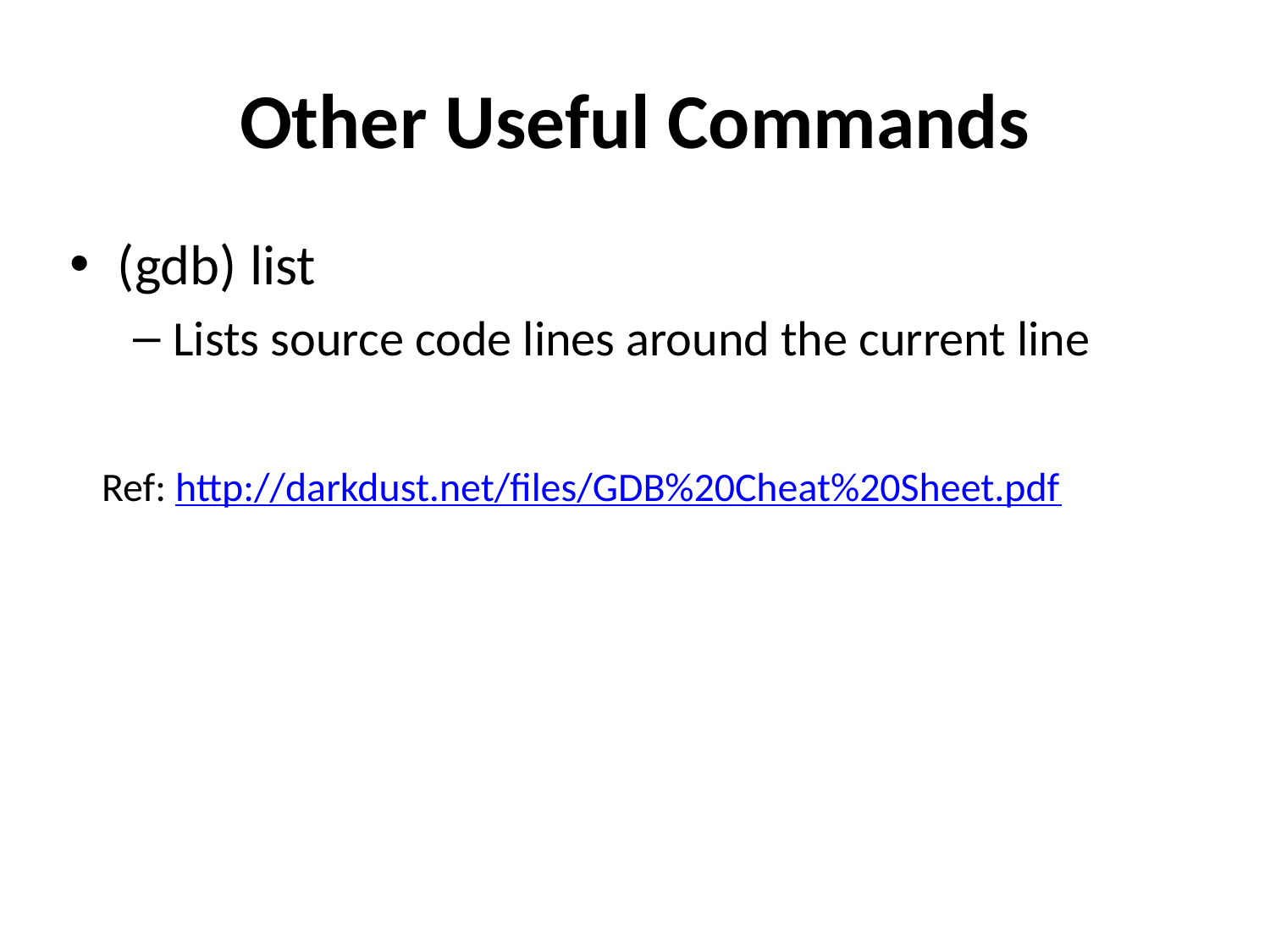

# Other Useful Commands
(gdb) list
Lists source code lines around the current line

Ref: http://darkdust.net/files/GDB%20Cheat%20Sheet.pdf